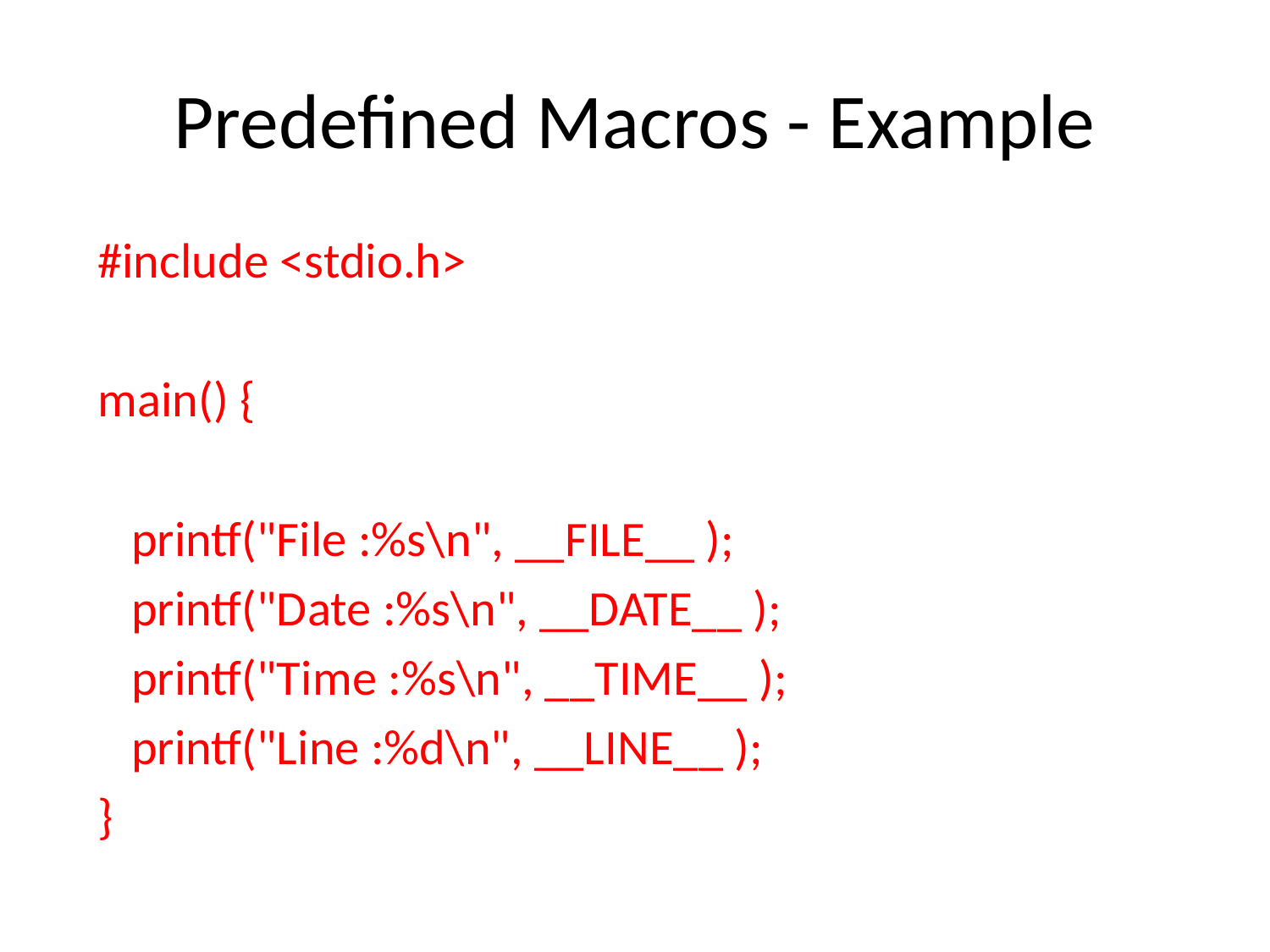

# Predefined Macros - Example
#include <stdio.h>

main() {

   printf("File :%s\n", __FILE__ );
   printf("Date :%s\n", __DATE__ );
   printf("Time :%s\n", __TIME__ );
   printf("Line :%d\n", __LINE__ );
}